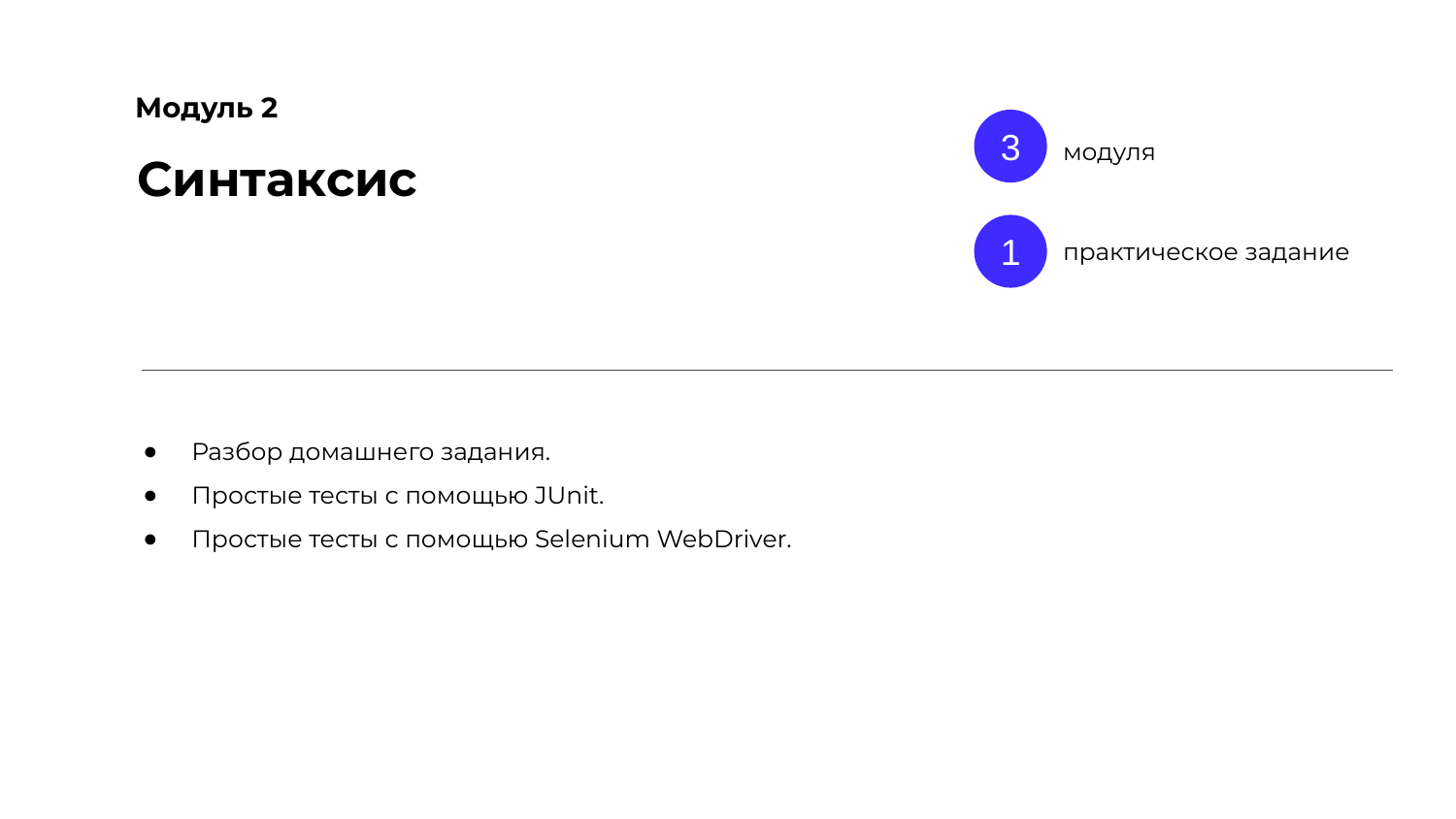

Модуль 2

3
модуля
Синтаксис

1
практическое задание
Разбор домашнего задания.
Простые тесты с помощью JUnit.
Простые тесты с помощью Selenium WebDriver.